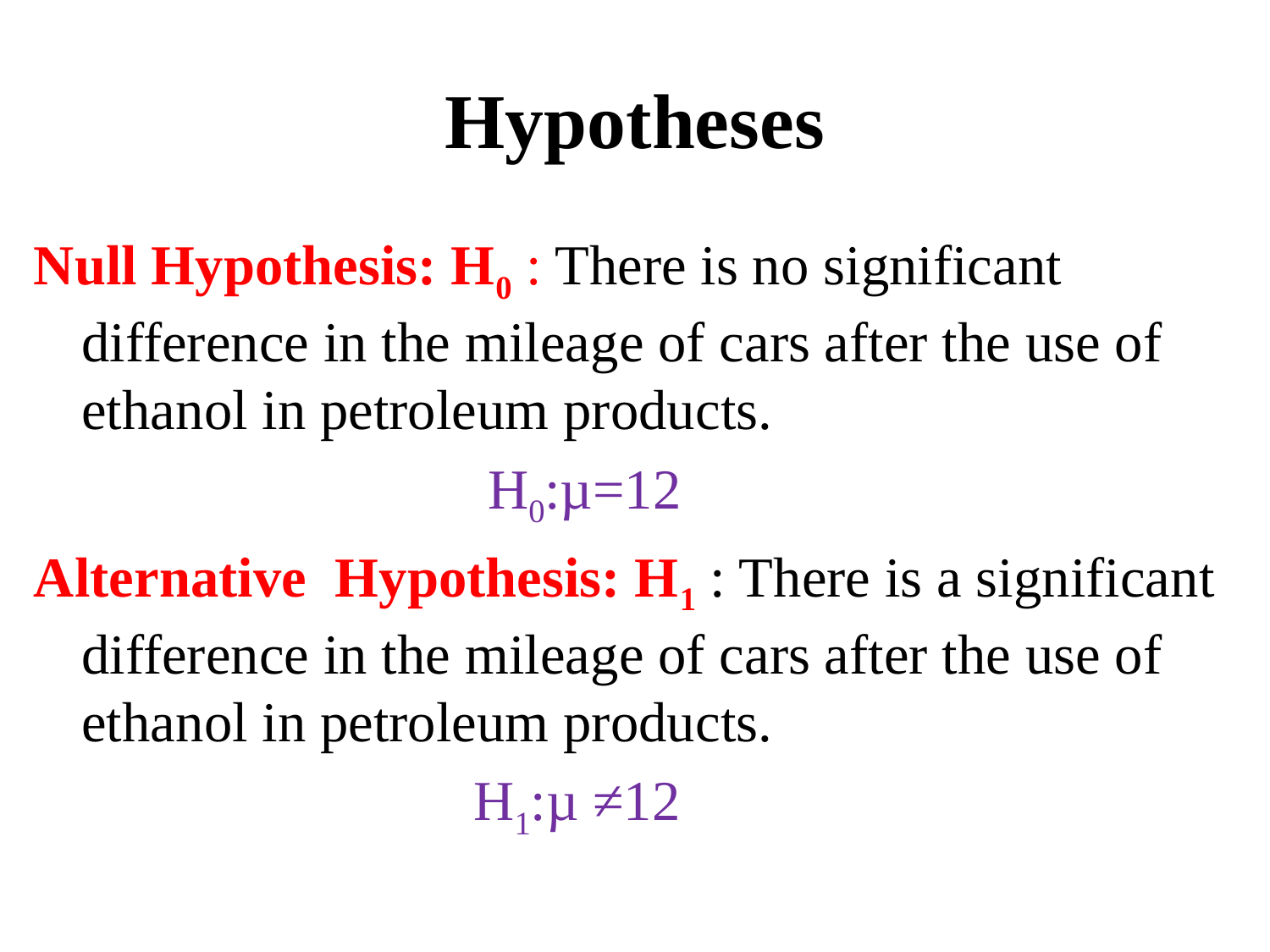

# Hypotheses
Null Hypothesis: H0 : There is no significant difference in the mileage of cars after the use of ethanol in petroleum products.
                                H0:µ=12
Alternative  Hypothesis: H1 : There is a significant difference in the mileage of cars after the use of ethanol in petroleum products.
                               H1:µ ≠12